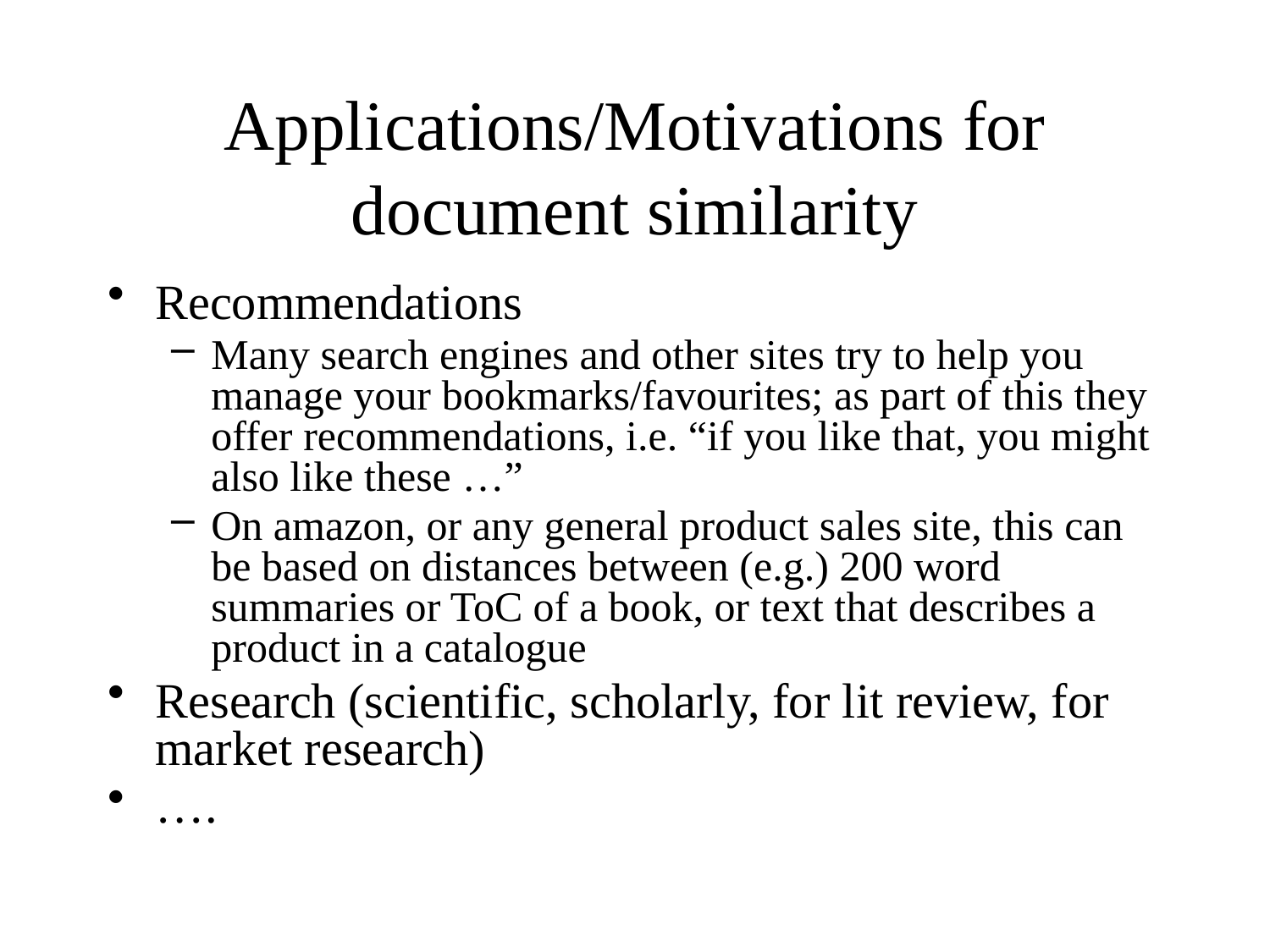

# Applications/Motivations for document similarity
Recommendations
Many search engines and other sites try to help you manage your bookmarks/favourites; as part of this they offer recommendations, i.e. “if you like that, you might also like these …”
On amazon, or any general product sales site, this can be based on distances between (e.g.) 200 word summaries or ToC of a book, or text that describes a product in a catalogue
Research (scientific, scholarly, for lit review, for market research)
….